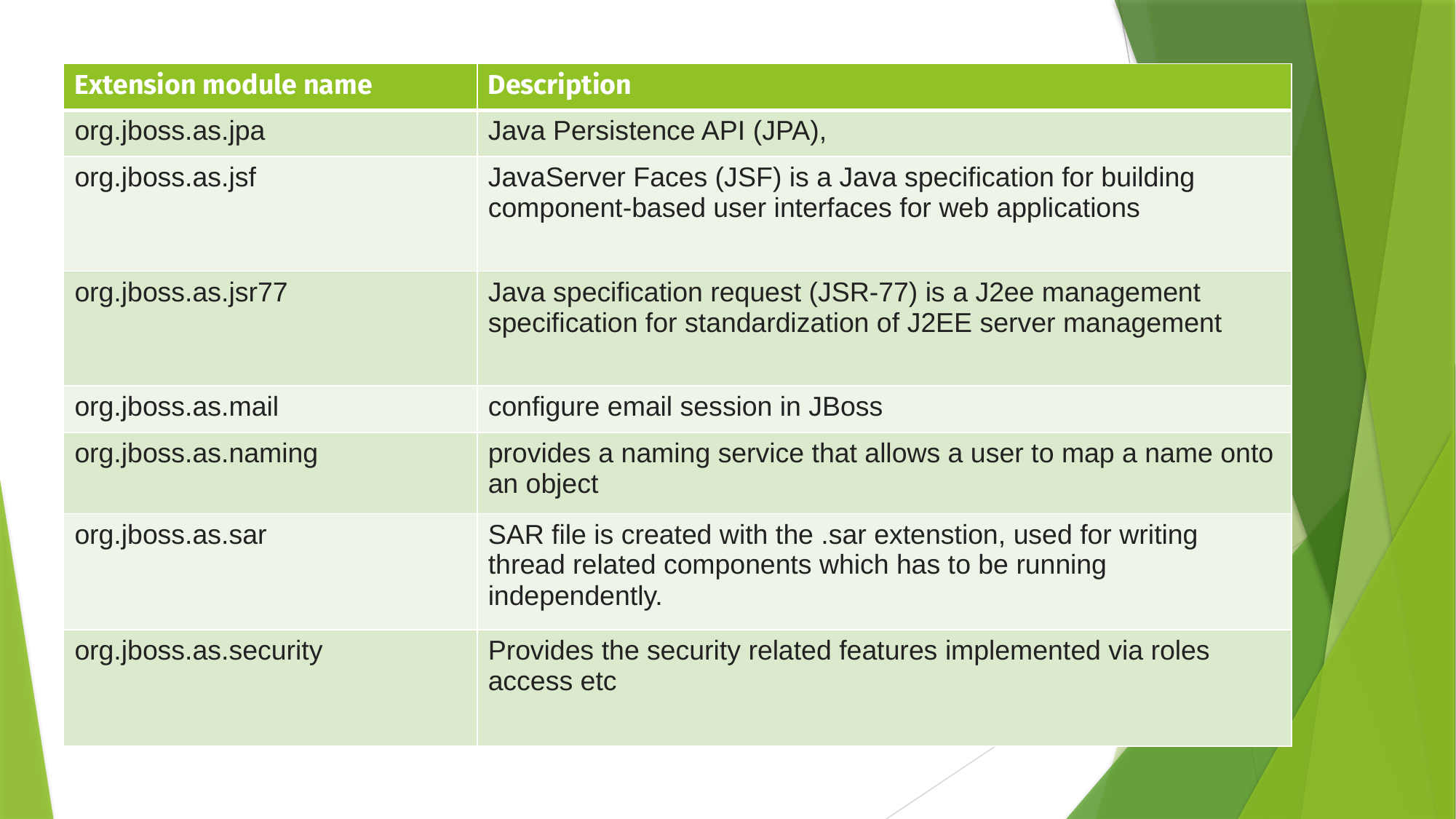

| Extension module name | Description |
| --- | --- |
| org.jboss.as.jpa | Java Persistence API (JPA), |
| org.jboss.as.jsf | JavaServer Faces (JSF) is a Java specification for building component-based user interfaces for web applications |
| org.jboss.as.jsr77 | Java specification request (JSR-77) is a J2ee management specification for standardization of J2EE server management |
| org.jboss.as.mail | configure email session in JBoss |
| org.jboss.as.naming | provides a naming service that allows a user to map a name onto an object |
| org.jboss.as.sar | SAR file is created with the .sar extenstion, used for writing thread related components which has to be running independently. |
| org.jboss.as.security | Provides the security related features implemented via roles access etc |